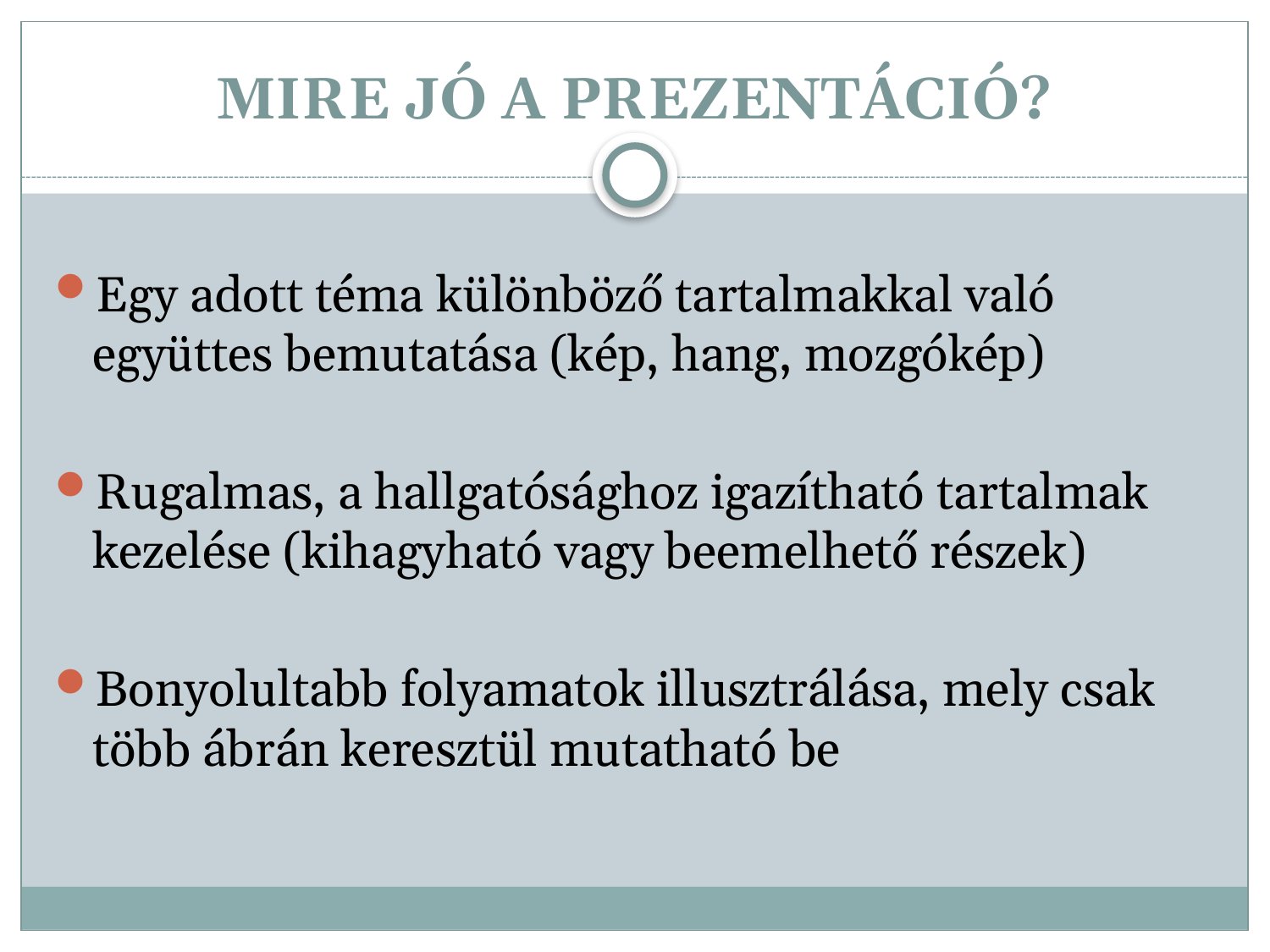

# MIRE JÓ A PREZENTÁCIÓ?
Egy adott téma különböző tartalmakkal való együttes bemutatása (kép, hang, mozgókép)

Rugalmas, a hallgatósághoz igazítható tartalmak kezelése (kihagyható vagy beemelhető részek)

Bonyolultabb folyamatok illusztrálása, mely csak több ábrán keresztül mutatható be